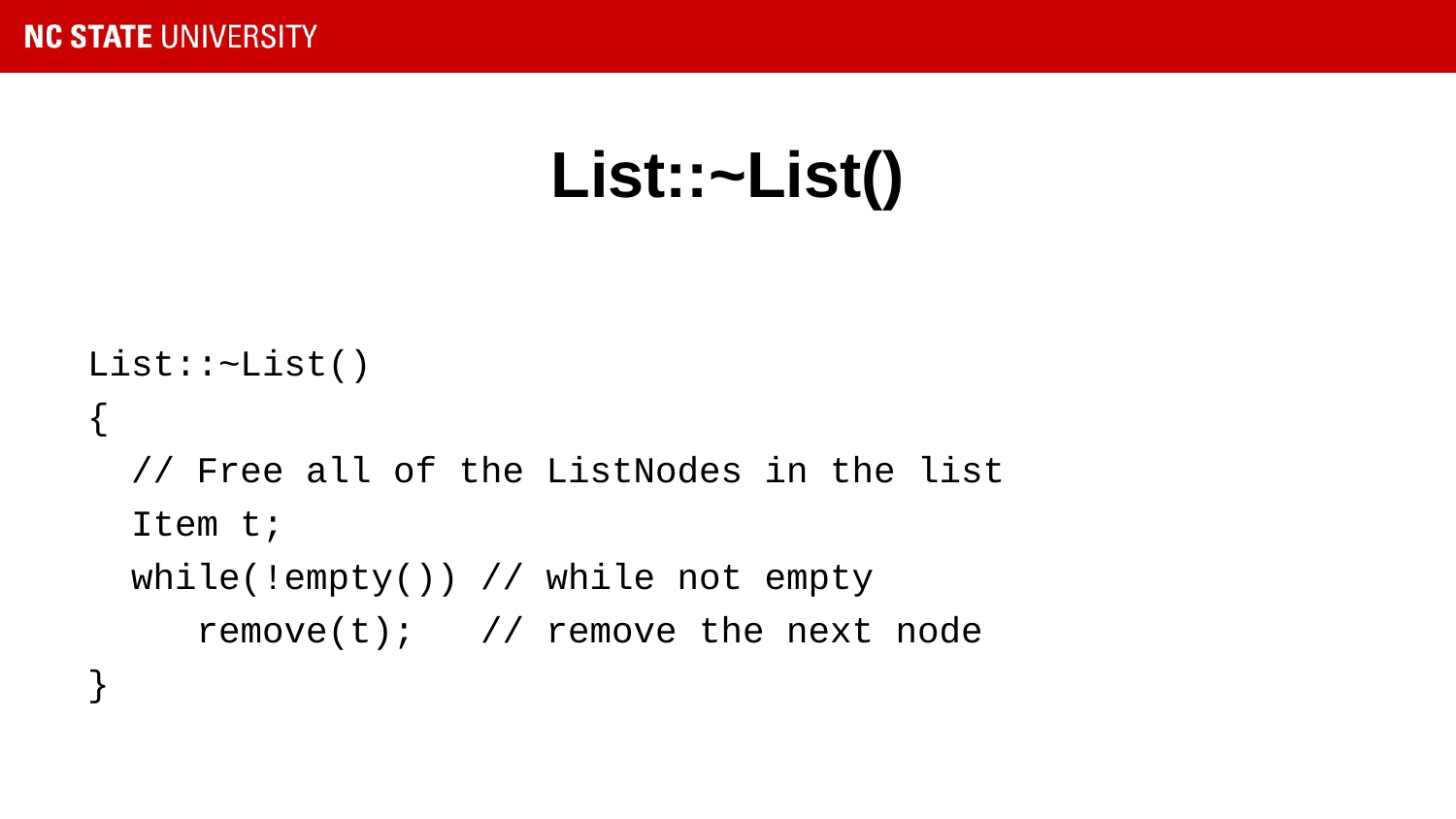

# List::~List()
List::~List()
{
  // Free all of the ListNodes in the list
  Item t;
  while(!empty()) // while not empty
     remove(t);   // remove the next node
}